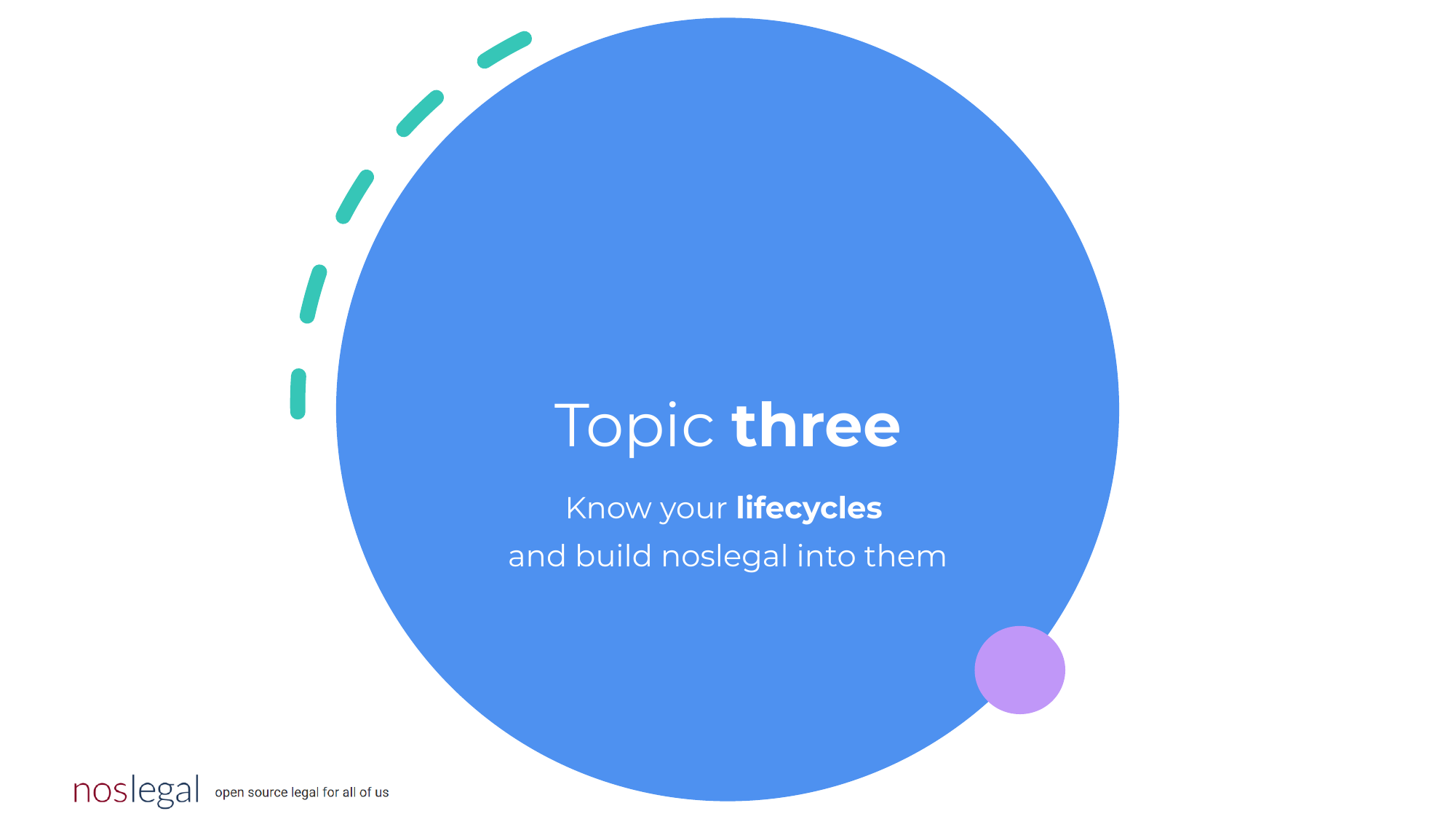

# Topic three
Know your lifecycles
and build noslegal into them